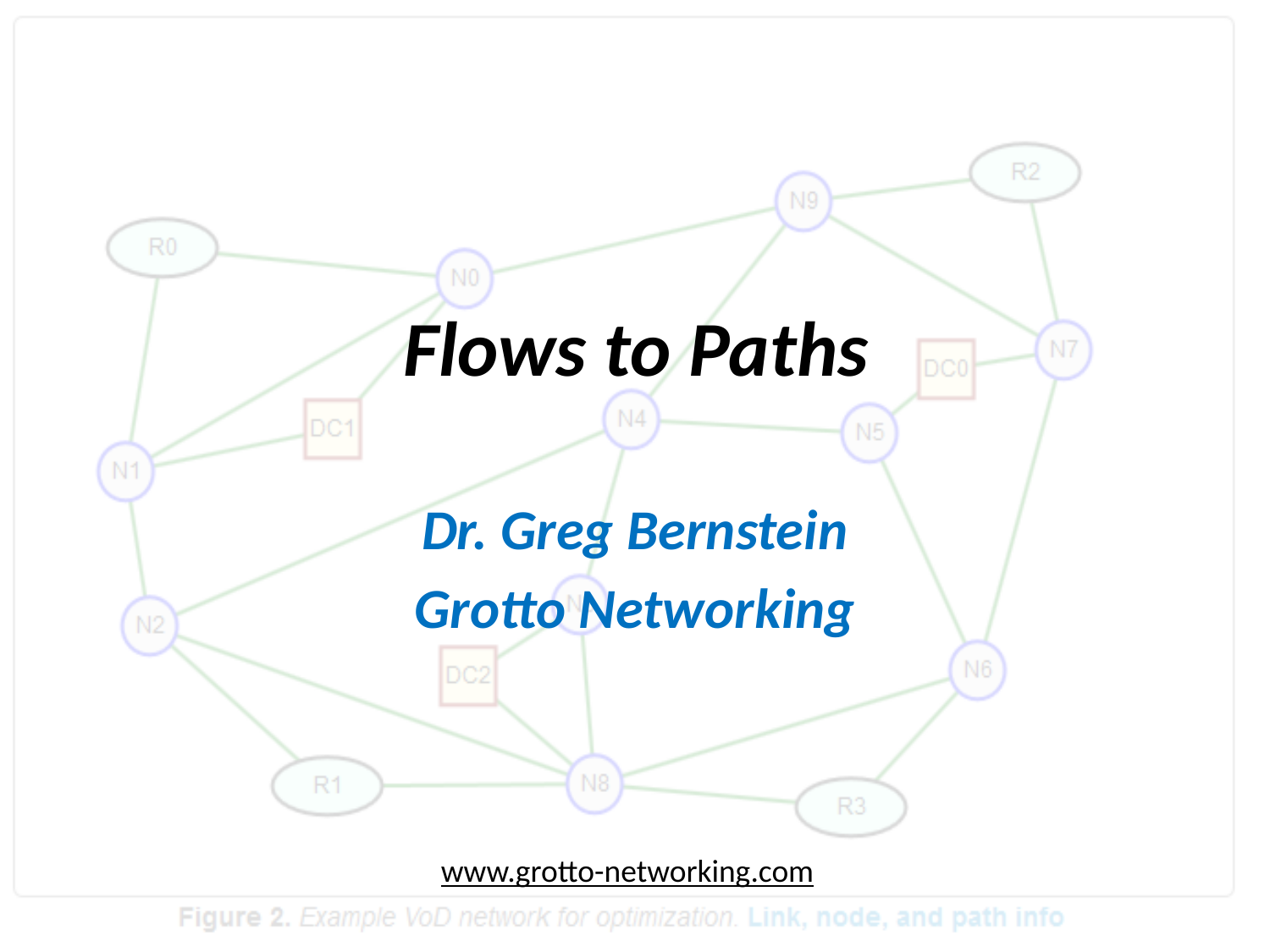

B
# Flows to Paths
Dr. Greg Bernstein
Grotto Networking
www.grotto-networking.com